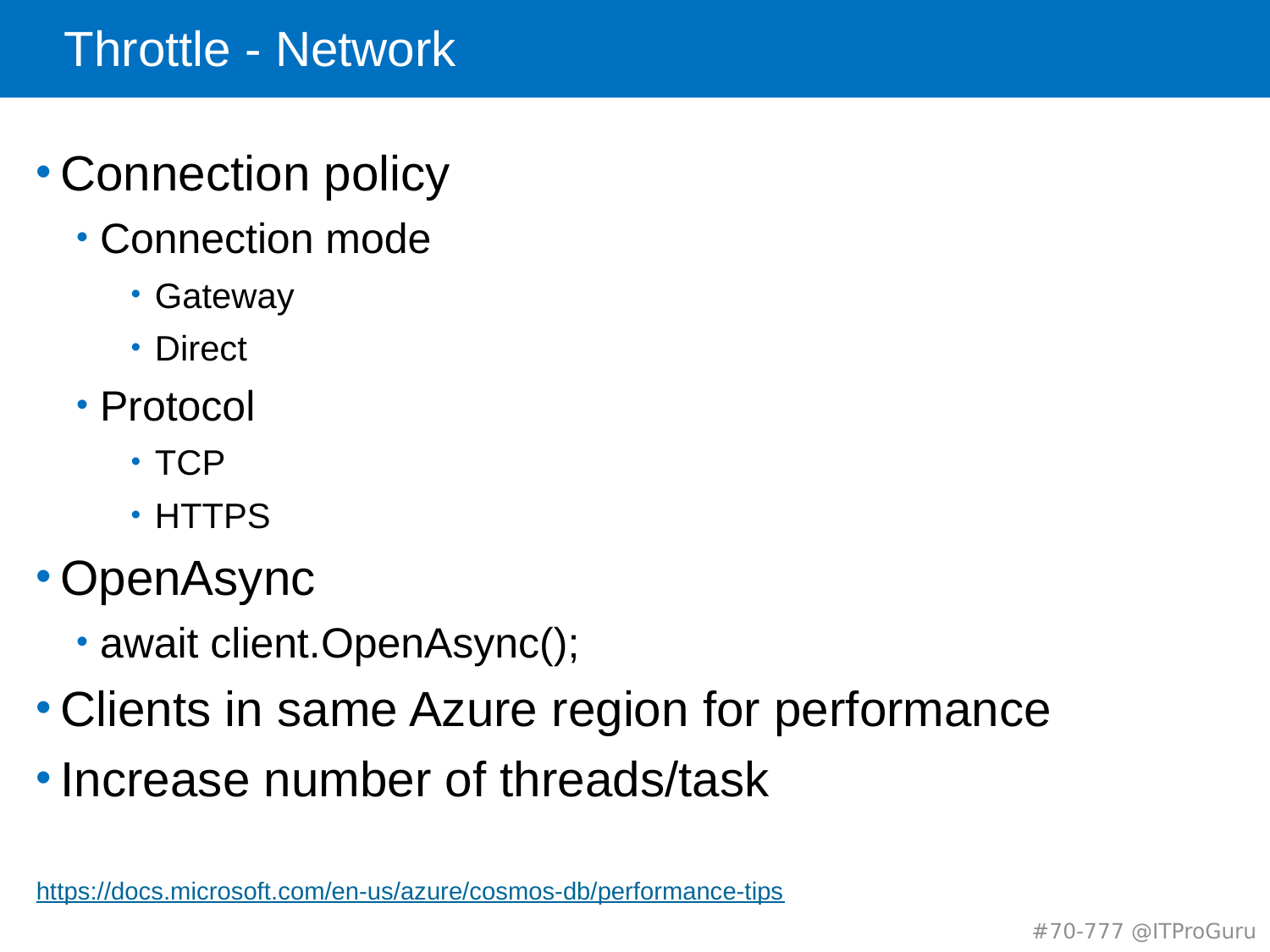

# Throttle - Network
Connection policy
Connection mode
Gateway
Direct
Protocol
TCP
HTTPS
OpenAsync
await client.OpenAsync();
Clients in same Azure region for performance
Increase number of threads/task
https://docs.microsoft.com/en-us/azure/cosmos-db/performance-tips